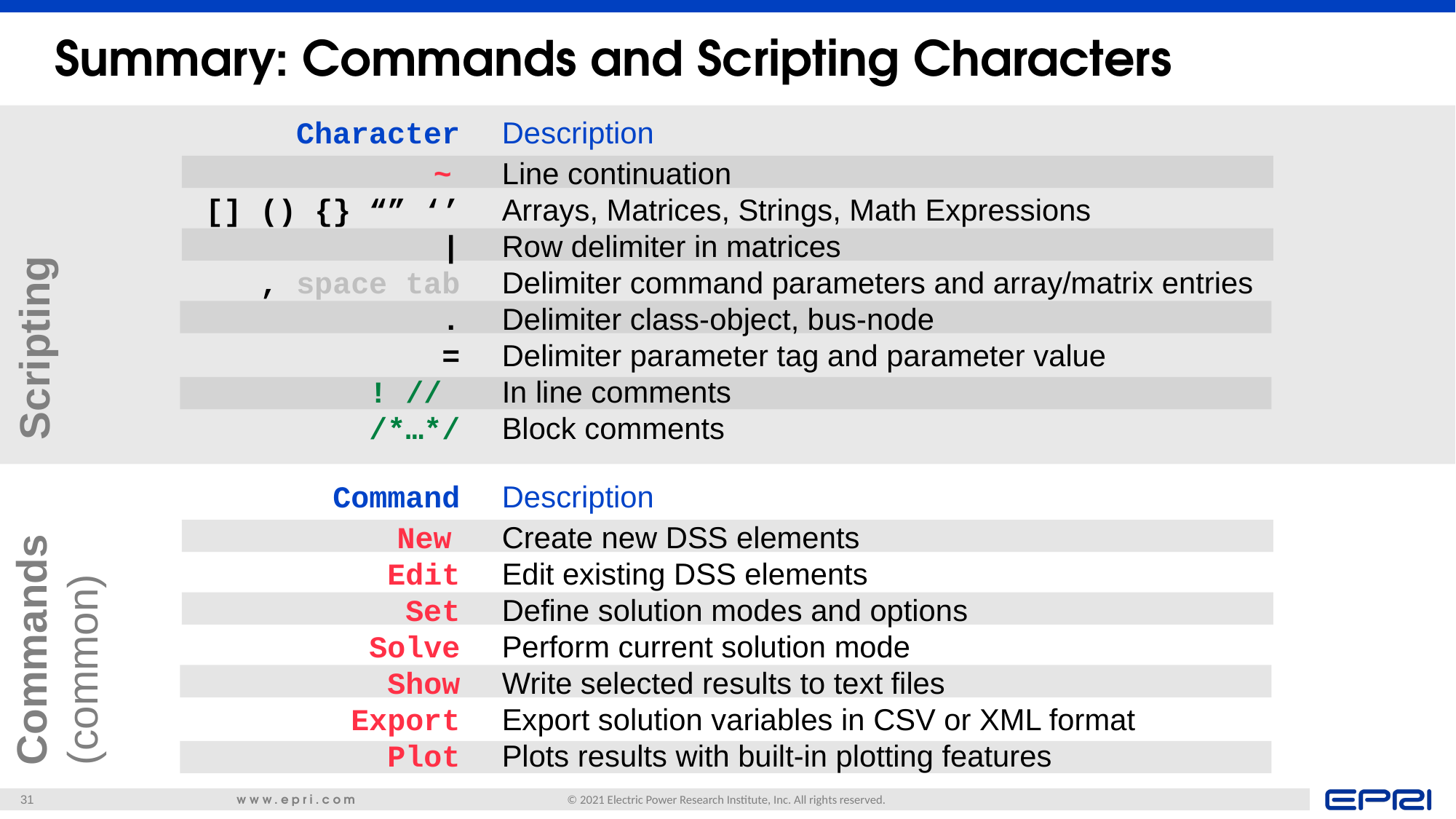

# Summary: Commands and Scripting Characters

Character
Description
~
[] () {} “” ‘’
|
, space tab
.
=
! //
/*…*/
Line continuation
Arrays, Matrices, Strings, Math Expressions
Row delimiter in matrices
Delimiter command parameters and array/matrix entries
Delimiter class-object, bus-node
Delimiter parameter tag and parameter value
In line comments
Block comments

Scripting

Command
Description
New
Edit
Set
Solve
Show
Export
Plot
Create new DSS elements
Edit existing DSS elements
Define solution modes and options
Perform current solution mode
Write selected results to text files
Export solution variables in CSV or XML format
Plots results with built-in plotting features

Commands
(common)